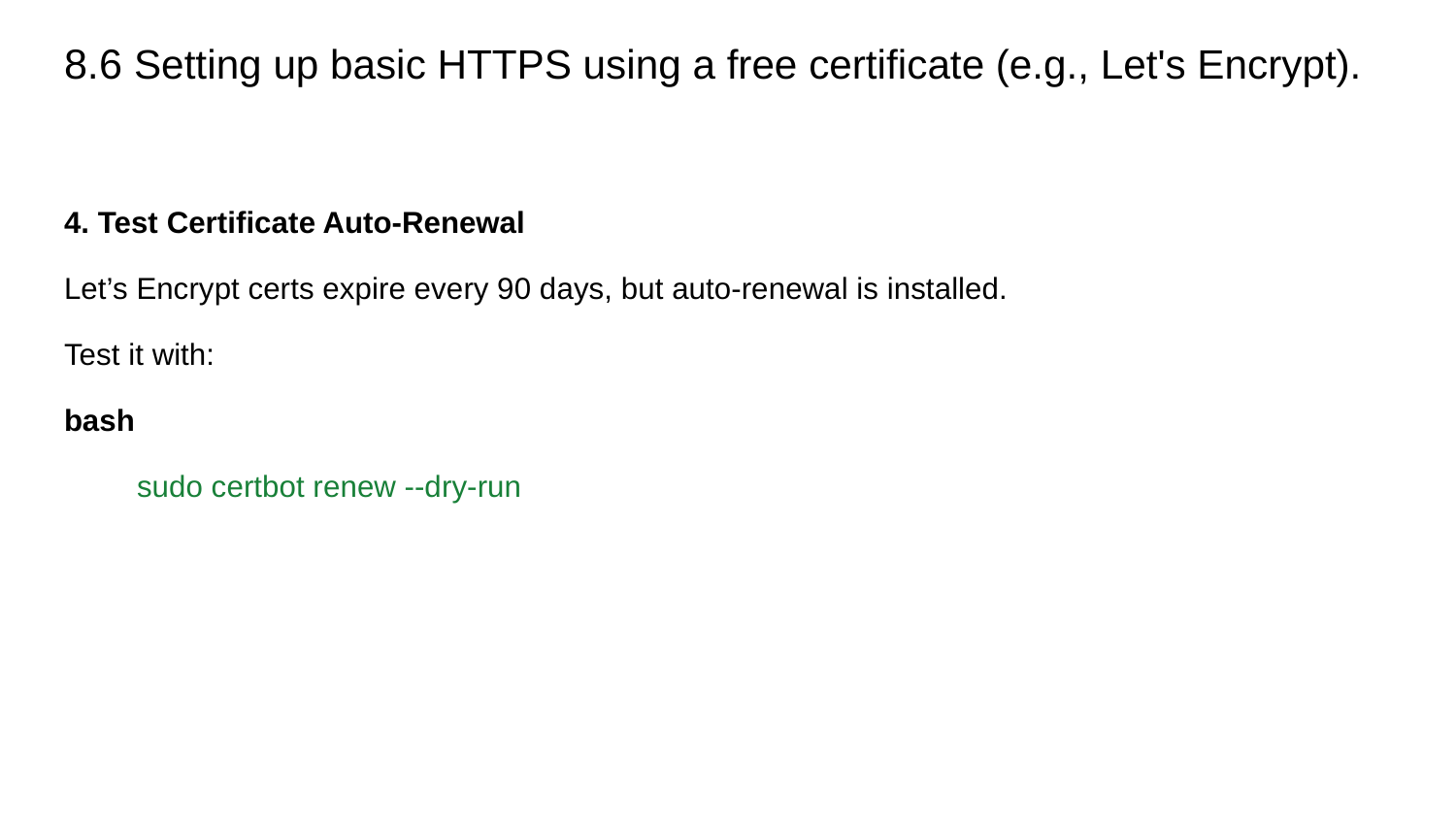

# 8.6 Setting up basic HTTPS using a free certificate (e.g., Let's Encrypt).

4. Test Certificate Auto-Renewal
Let’s Encrypt certs expire every 90 days, but auto-renewal is installed.
Test it with:
bash
sudo certbot renew --dry-run